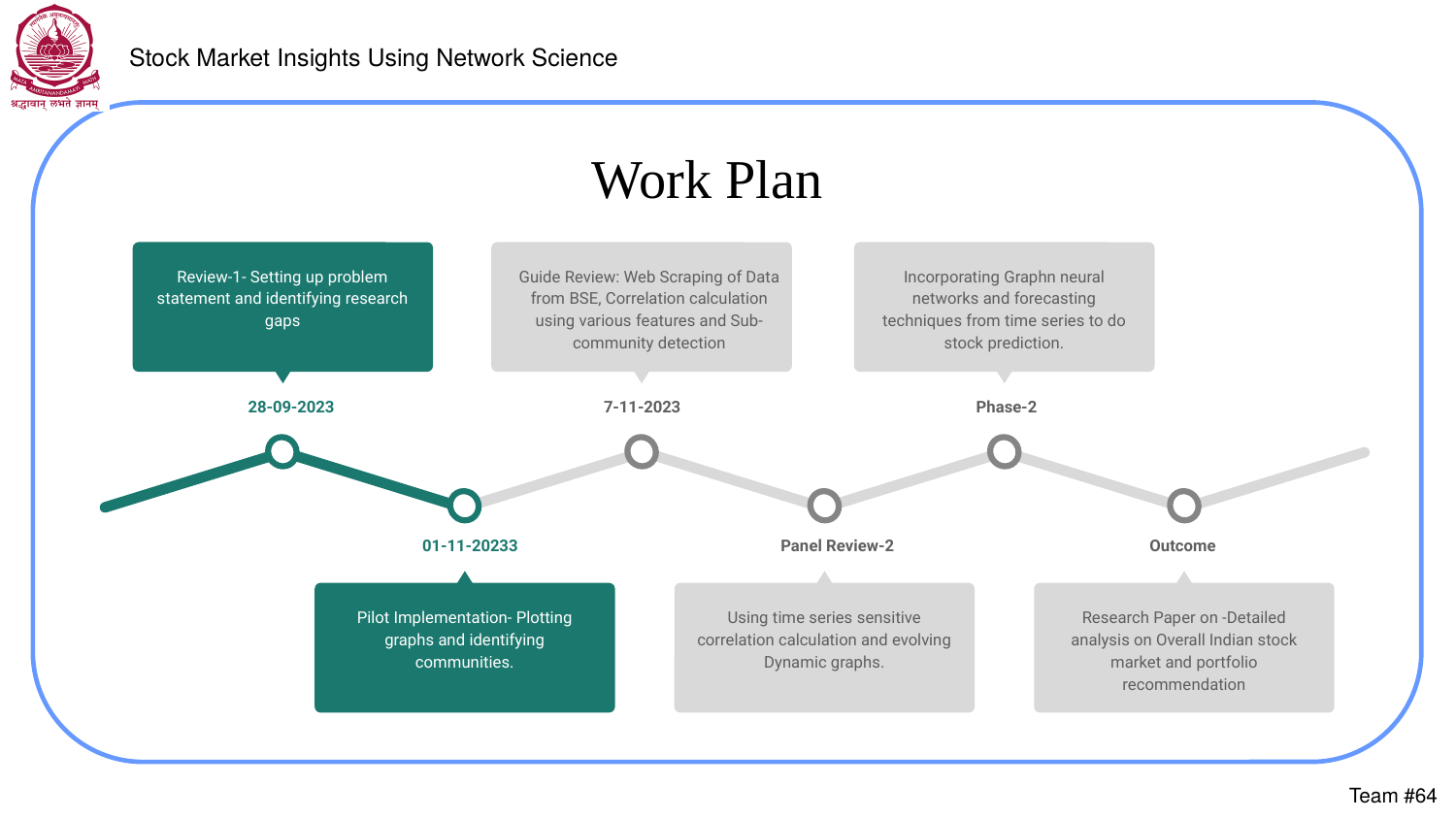

7
Work Plan

Review-1- Setting up problem statement and identifying research gaps

28-09-2023

Guide Review: Web Scraping of Data from BSE, Correlation calculation using various features and Sub-community detection

7-11-2023

Incorporating Graphn neural networks and forecasting techniques from time series to do stock prediction.

Phase-2

01-11-20233

Pilot Implementation- Plotting graphs and identifying communities.

Panel Review-2

Using time series sensitive correlation calculation and evolving Dynamic graphs.

Outcome

Research Paper on -Detailed analysis on Overall Indian stock market and portfolio recommendation